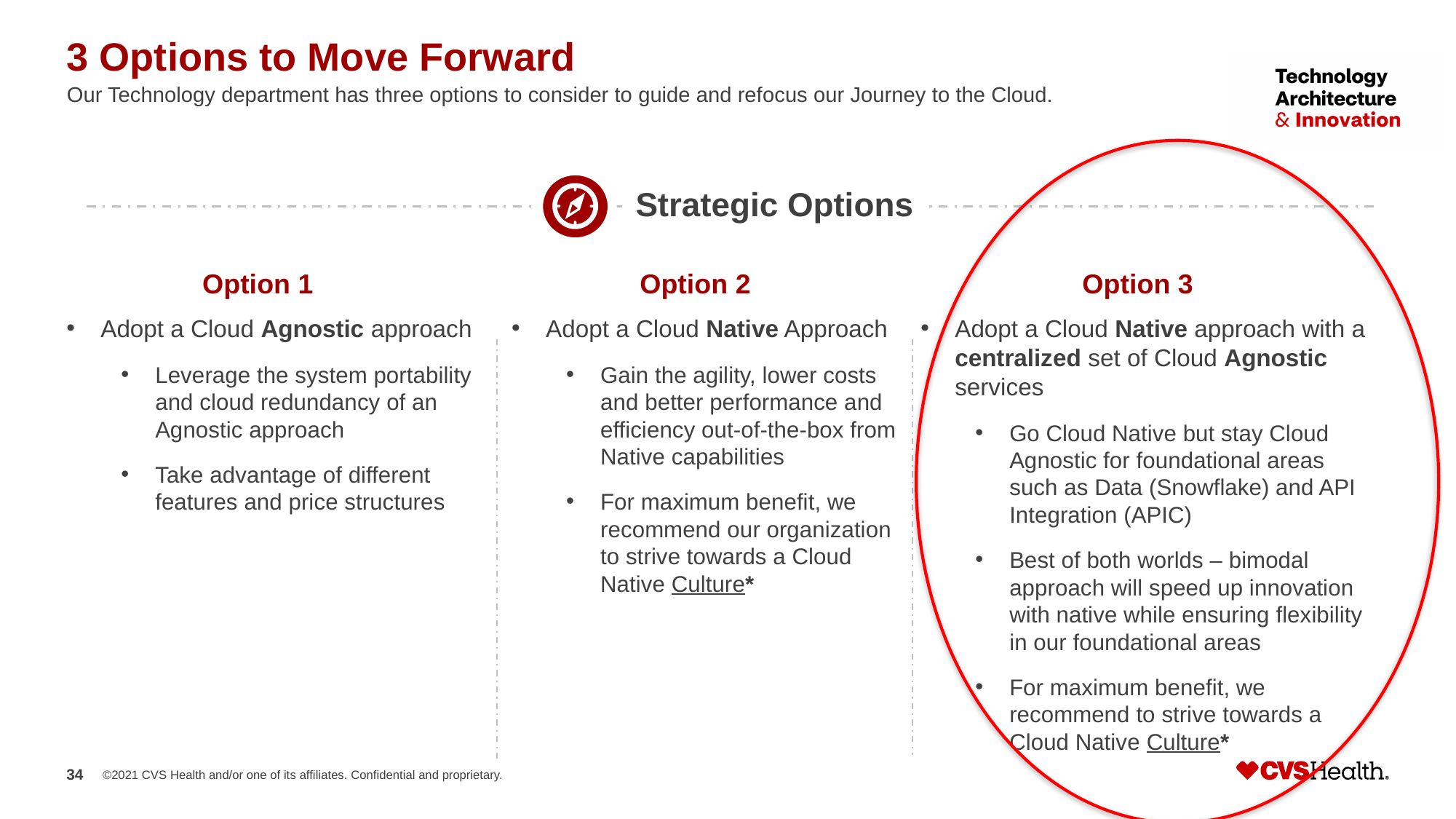

# 3 Options to Move Forward
Our Technology department has three options to consider to guide and refocus our Journey to the Cloud.

Strategic Options
Option 3
Option 2
Option 1
Adopt a Cloud Native approach with a centralized set of Cloud Agnostic services
Go Cloud Native but stay Cloud Agnostic for foundational areas such as Data (Snowflake) and API Integration (APIC)
Best of both worlds – bimodal approach will speed up innovation with native while ensuring flexibility in our foundational areas
For maximum benefit, we recommend to strive towards a Cloud Native Culture*

Adopt a Cloud Agnostic approach
Leverage the system portability and cloud redundancy of an Agnostic approach
Take advantage of different features and price structures
Adopt a Cloud Native Approach
Gain the agility, lower costs and better performance and efficiency out-of-the-box from Native capabilities
For maximum benefit, we recommend our organization to strive towards a Cloud Native Culture*